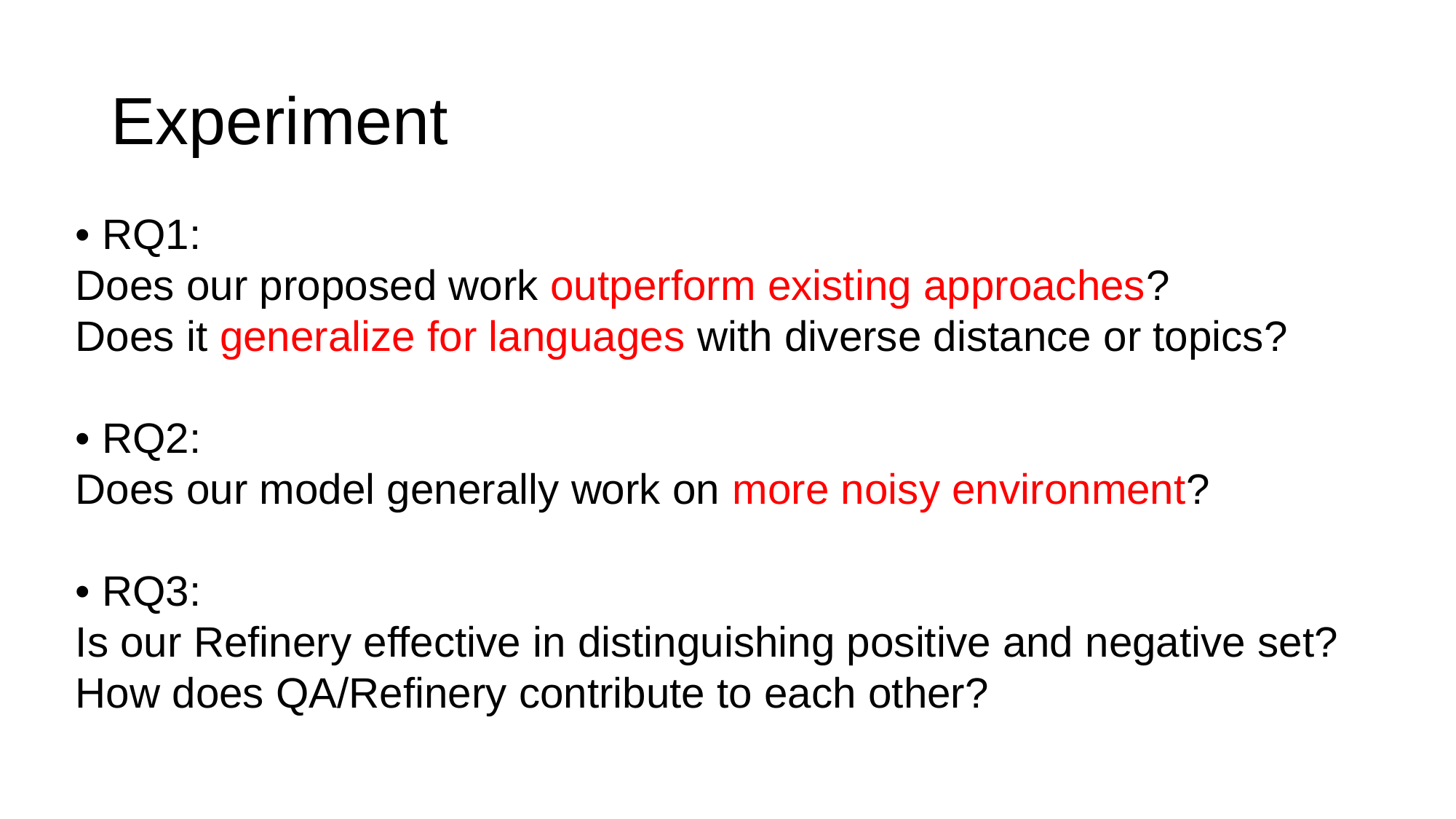

# Experiment
• RQ1:
Does our proposed work outperform existing approaches?
Does it generalize for languages with diverse distance or topics?

• RQ2:
Does our model generally work on more noisy environment?

• RQ3:
Is our Refinery effective in distinguishing positive and negative set?
How does QA/Refinery contribute to each other?